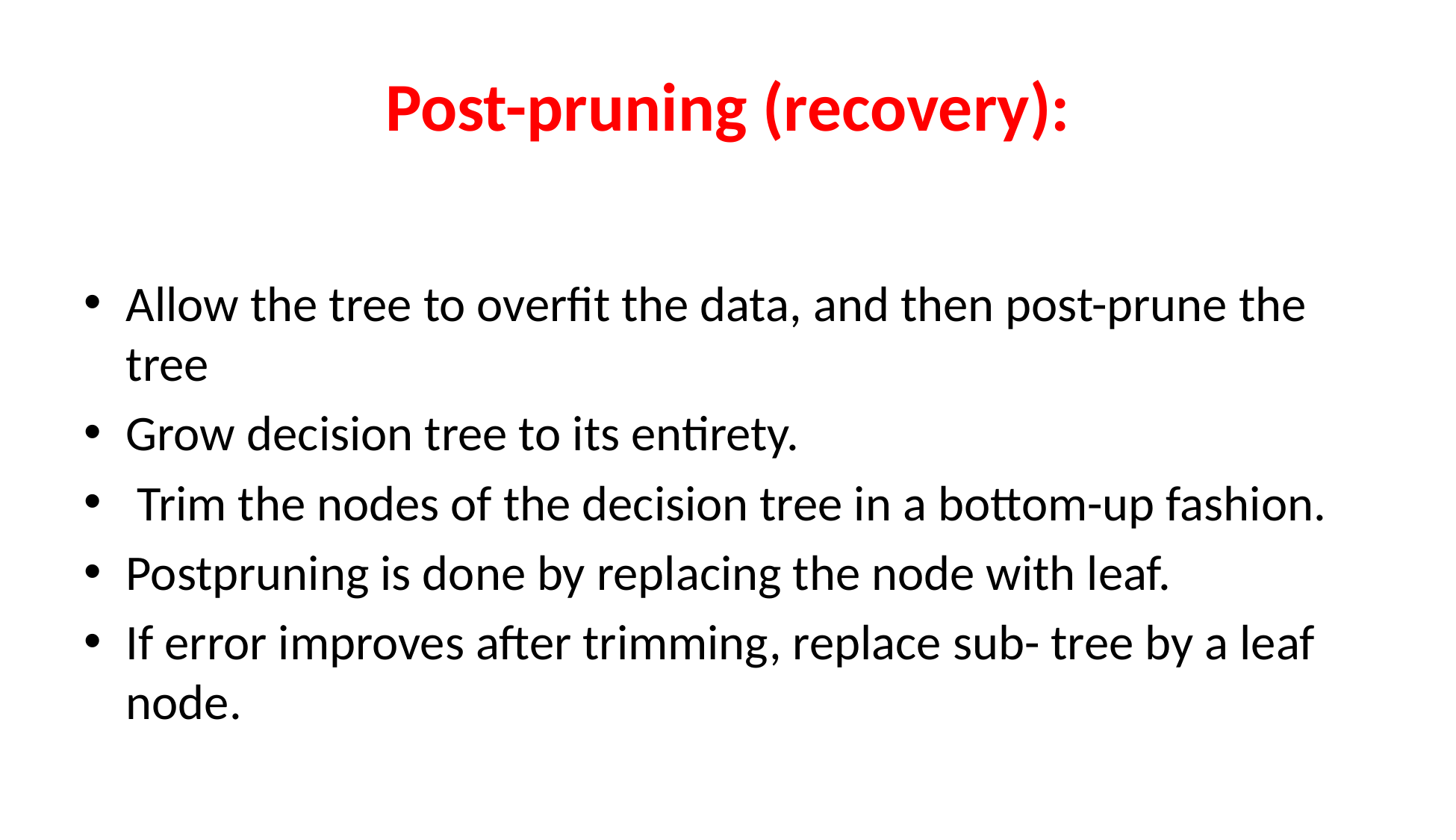

# Post-pruning (recovery):

Allow the tree to overfit the data, and then post-prune the tree
Grow decision tree to its entirety.
 Trim the nodes of the decision tree in a bottom-up fashion.
Postpruning is done by replacing the node with leaf.
If error improves after trimming, replace sub- tree by a leaf node.